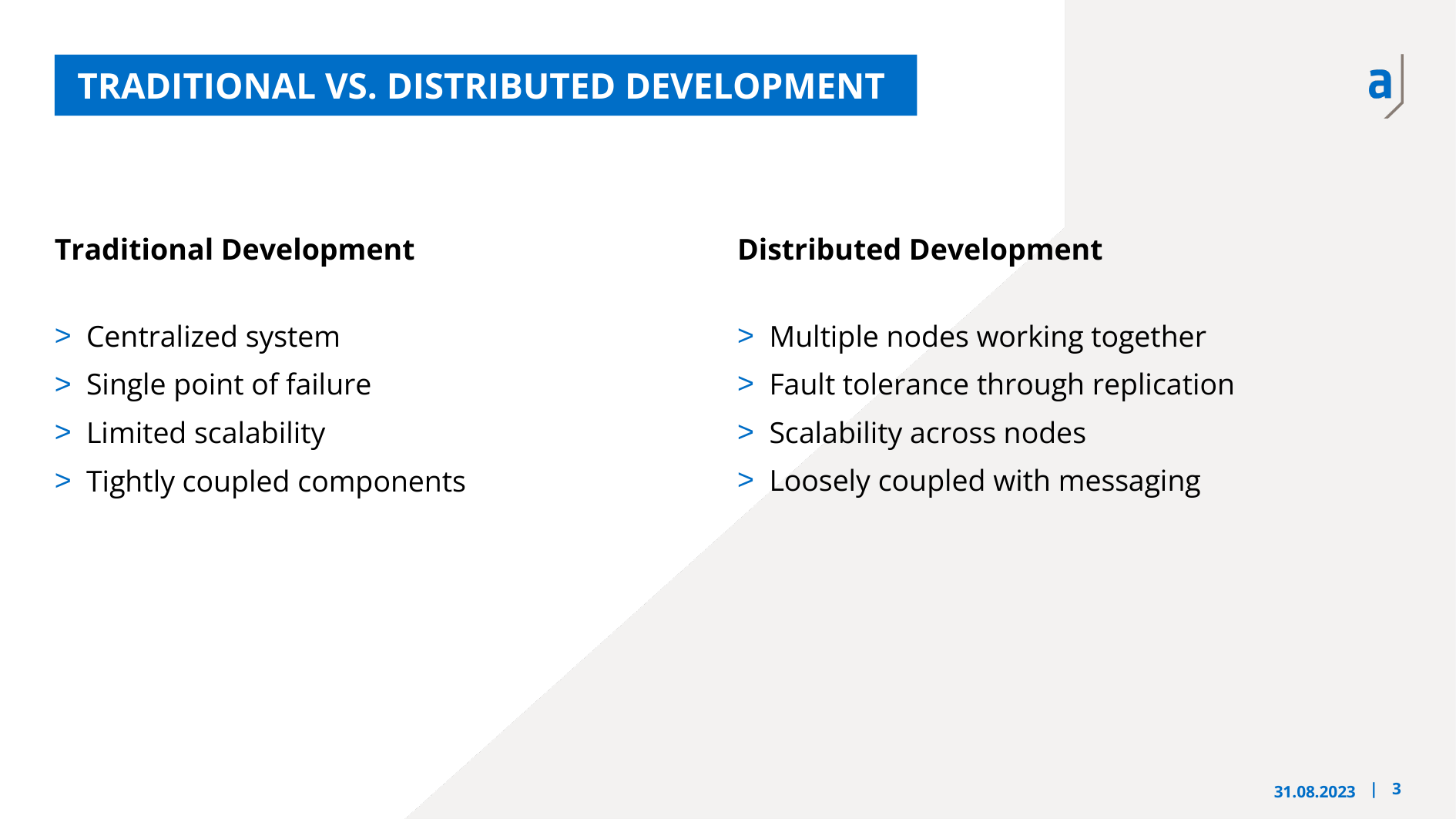

# Traditional vs. Distributed Development
Distributed Development

Multiple nodes working together
Fault tolerance through replication
Scalability across nodes
Loosely coupled with messaging
Traditional Development

Centralized system
Single point of failure
Limited scalability
Tightly coupled components
31.08.2023
|	3